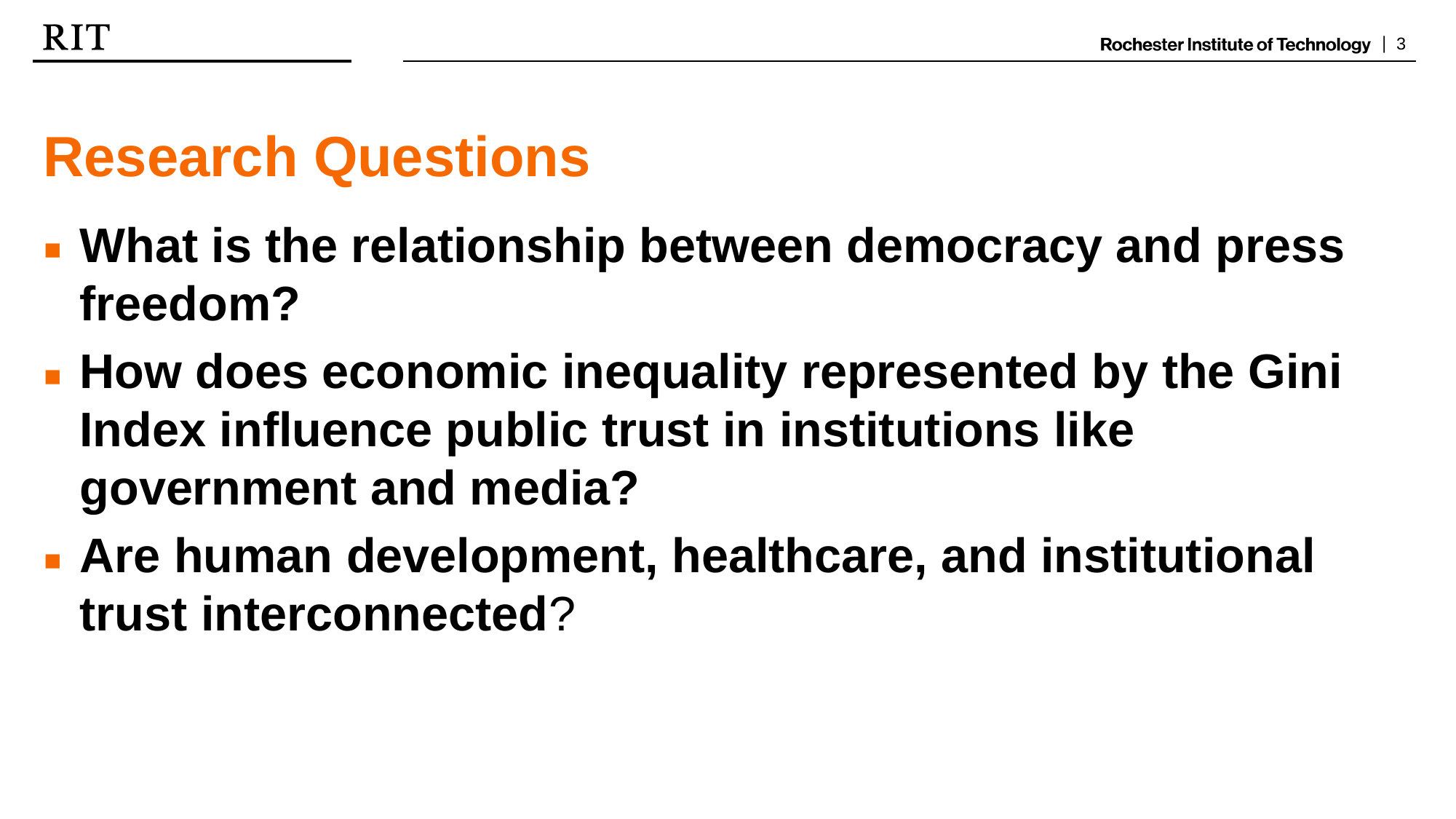

# Research Questions
What is the relationship between democracy and press freedom?
How does economic inequality represented by the Gini Index influence public trust in institutions like government and media?
Are human development, healthcare, and institutional trust interconnected?